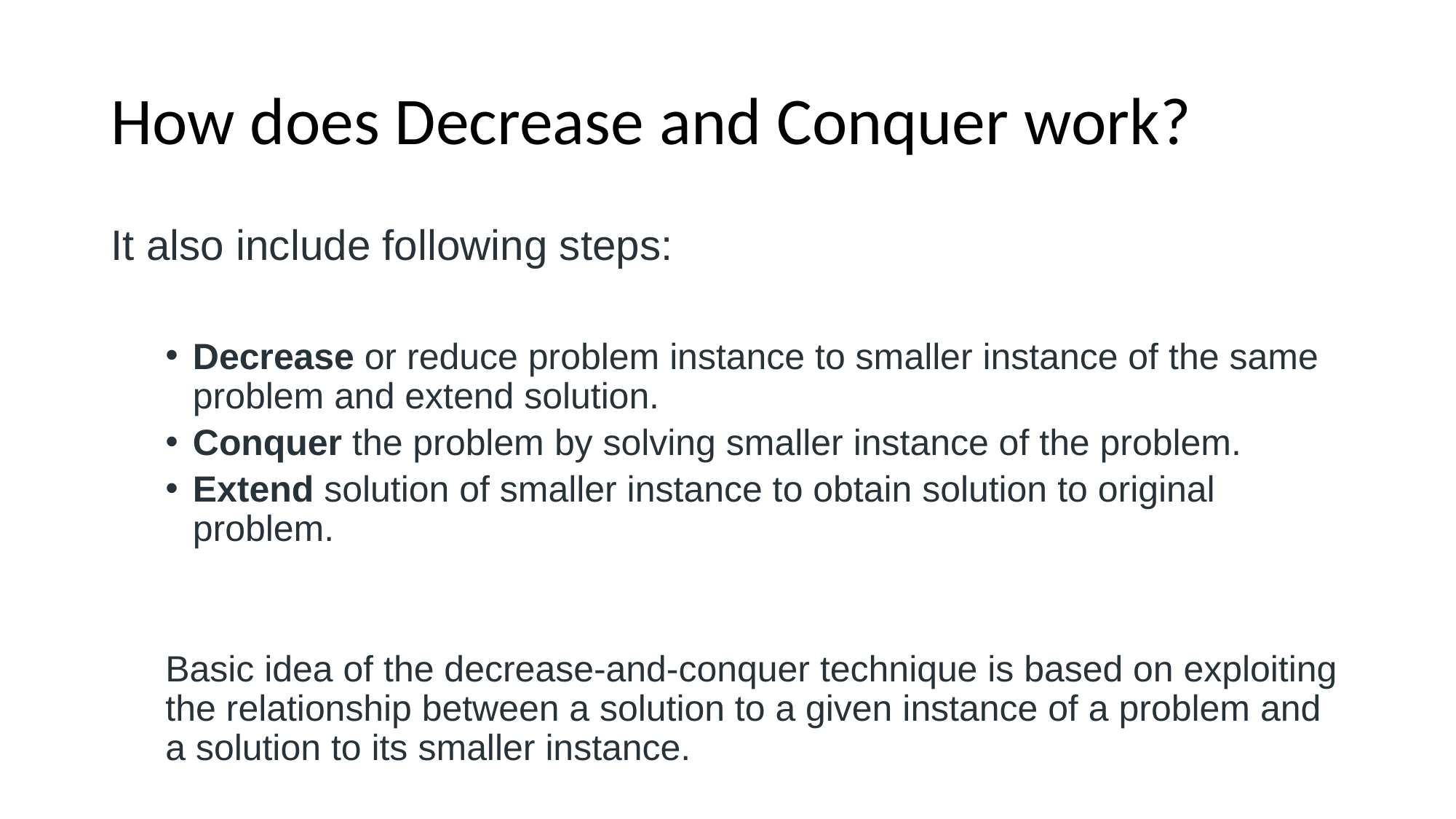

# How does Decrease and Conquer work?
It also include following steps:

Decrease or reduce problem instance to smaller instance of the same problem and extend solution.
Conquer the problem by solving smaller instance of the problem.
Extend solution of smaller instance to obtain solution to original problem.

Basic idea of the decrease-and-conquer technique is based on exploiting the relationship between a solution to a given instance of a problem and a solution to its smaller instance.